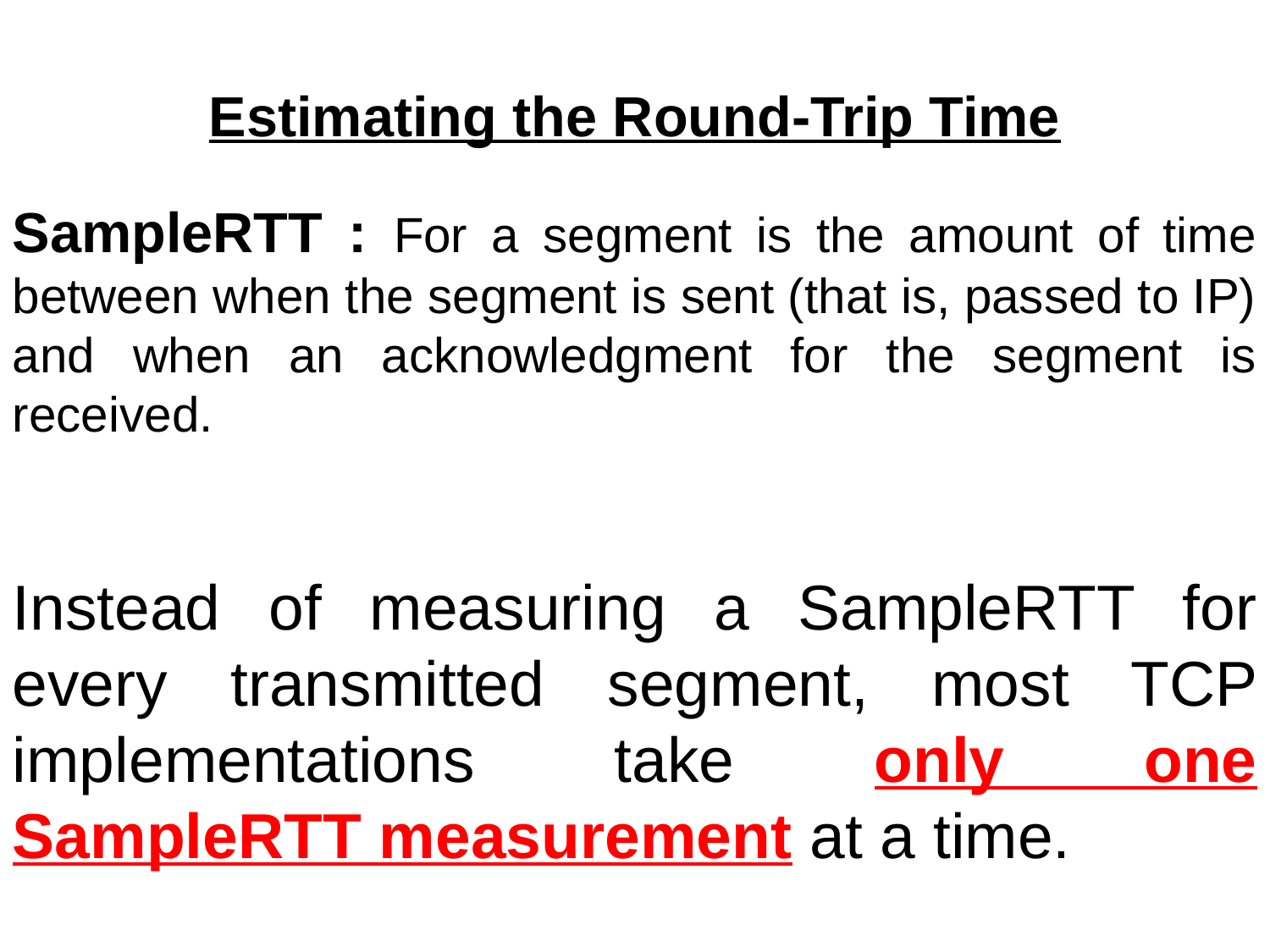

Estimating the Round-Trip Time
SampleRTT : For a segment is the amount of time between when the segment is sent (that is, passed to IP) and when an acknowledgment for the segment is received.
Instead of measuring a SampleRTT for every transmitted segment, most TCP implementations take only one SampleRTT measurement at a time.